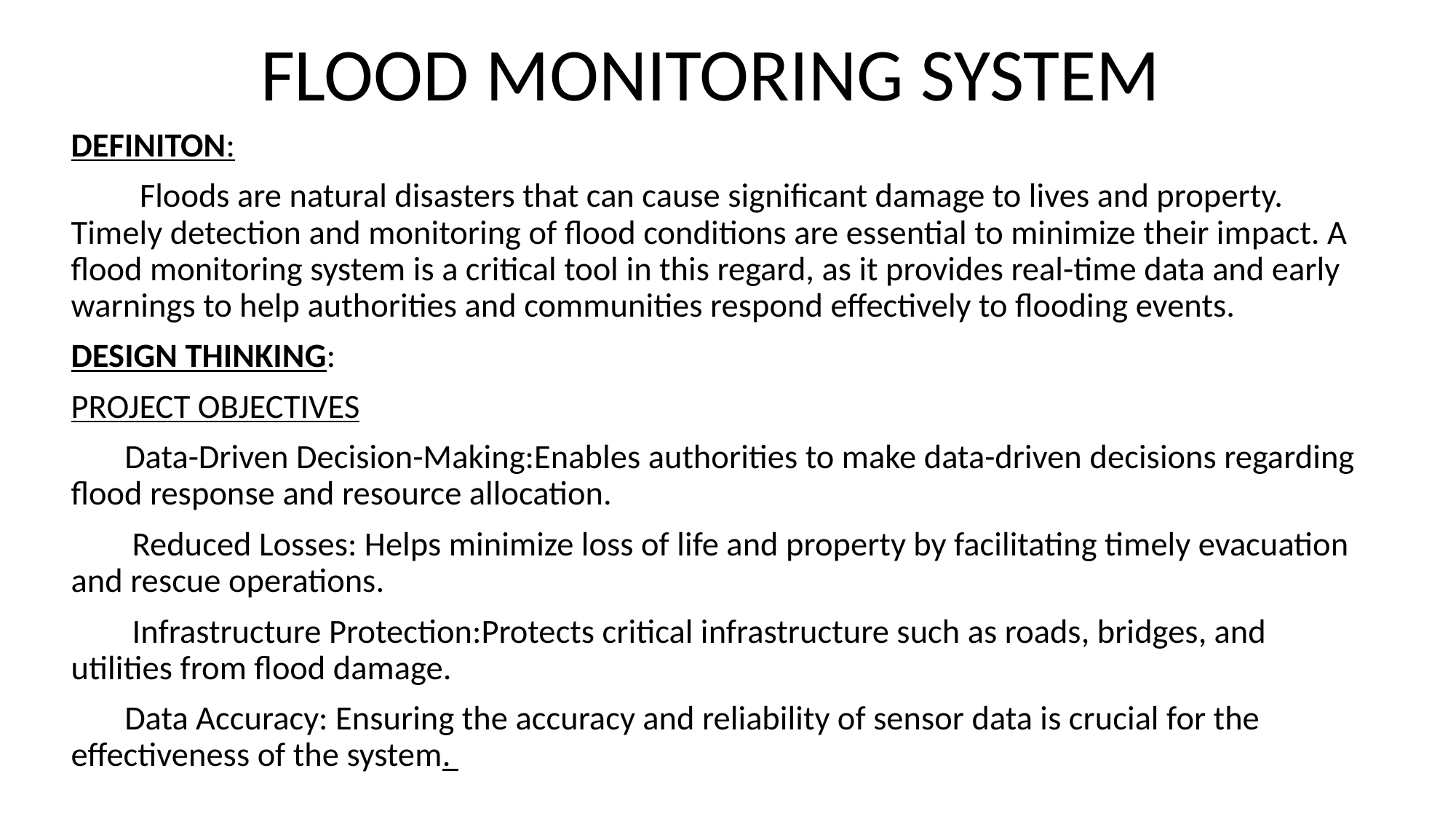

# FLOOD MONITORING SYSTEM
DEFINITON:
         Floods are natural disasters that can cause significant damage to lives and property. Timely detection and monitoring of flood conditions are essential to minimize their impact. A flood monitoring system is a critical tool in this regard, as it provides real-time data and early warnings to help authorities and communities respond effectively to flooding events.
DESIGN THINKING:
PROJECT OBJECTIVES
       Data-Driven Decision-Making:Enables authorities to make data-driven decisions regarding flood response and resource allocation.
        Reduced Losses: Helps minimize loss of life and property by facilitating timely evacuation and rescue operations.
        Infrastructure Protection:Protects critical infrastructure such as roads, bridges, and utilities from flood damage.
       Data Accuracy: Ensuring the accuracy and reliability of sensor data is crucial for the effectiveness of the system.